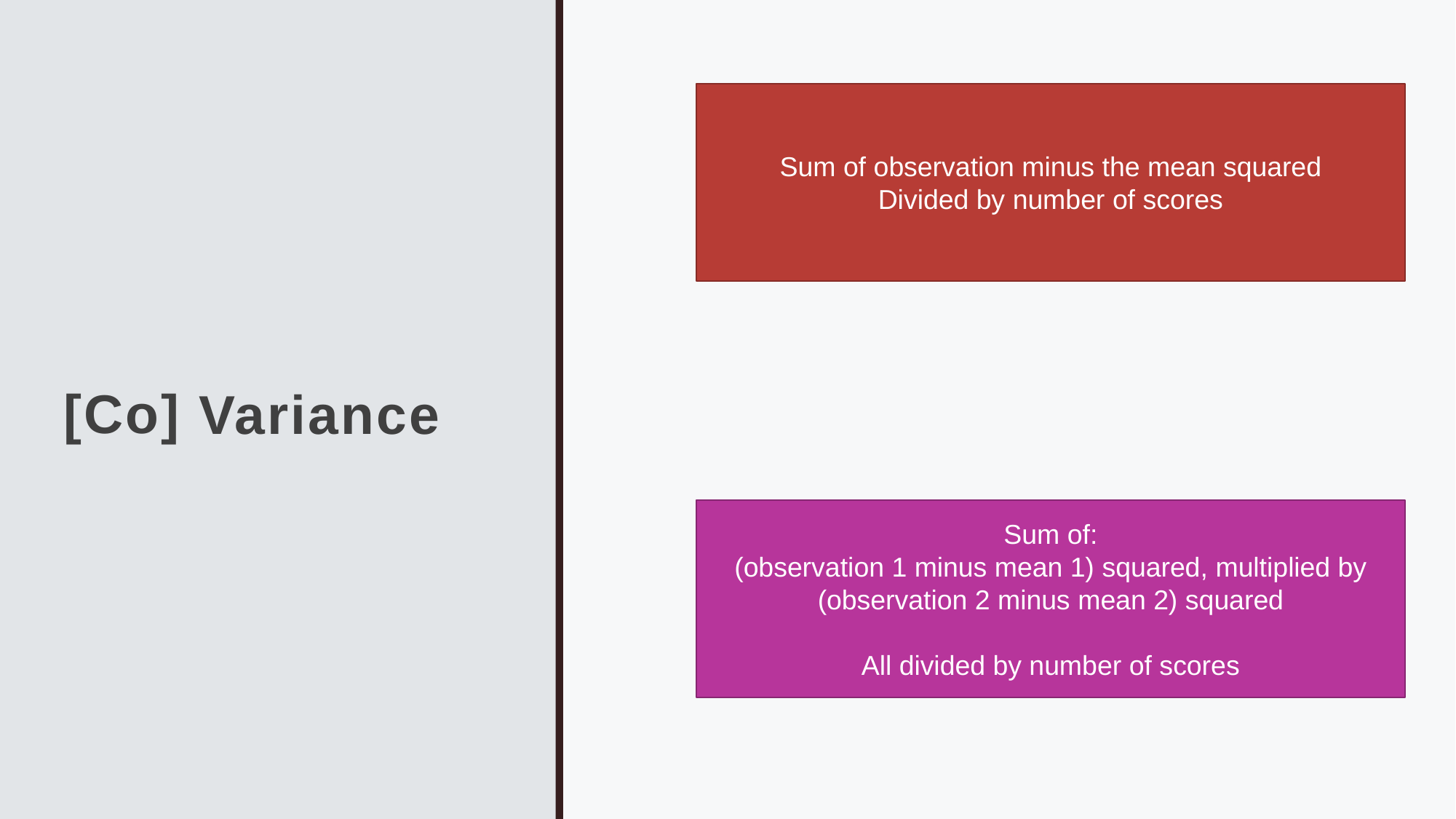

[Co]
Sum of observation minus the mean squared
Divided by number of scores
# Variance
Sum of:
(observation 1 minus mean 1) squared, multiplied by (observation 2 minus mean 2) squared

All divided by number of scores